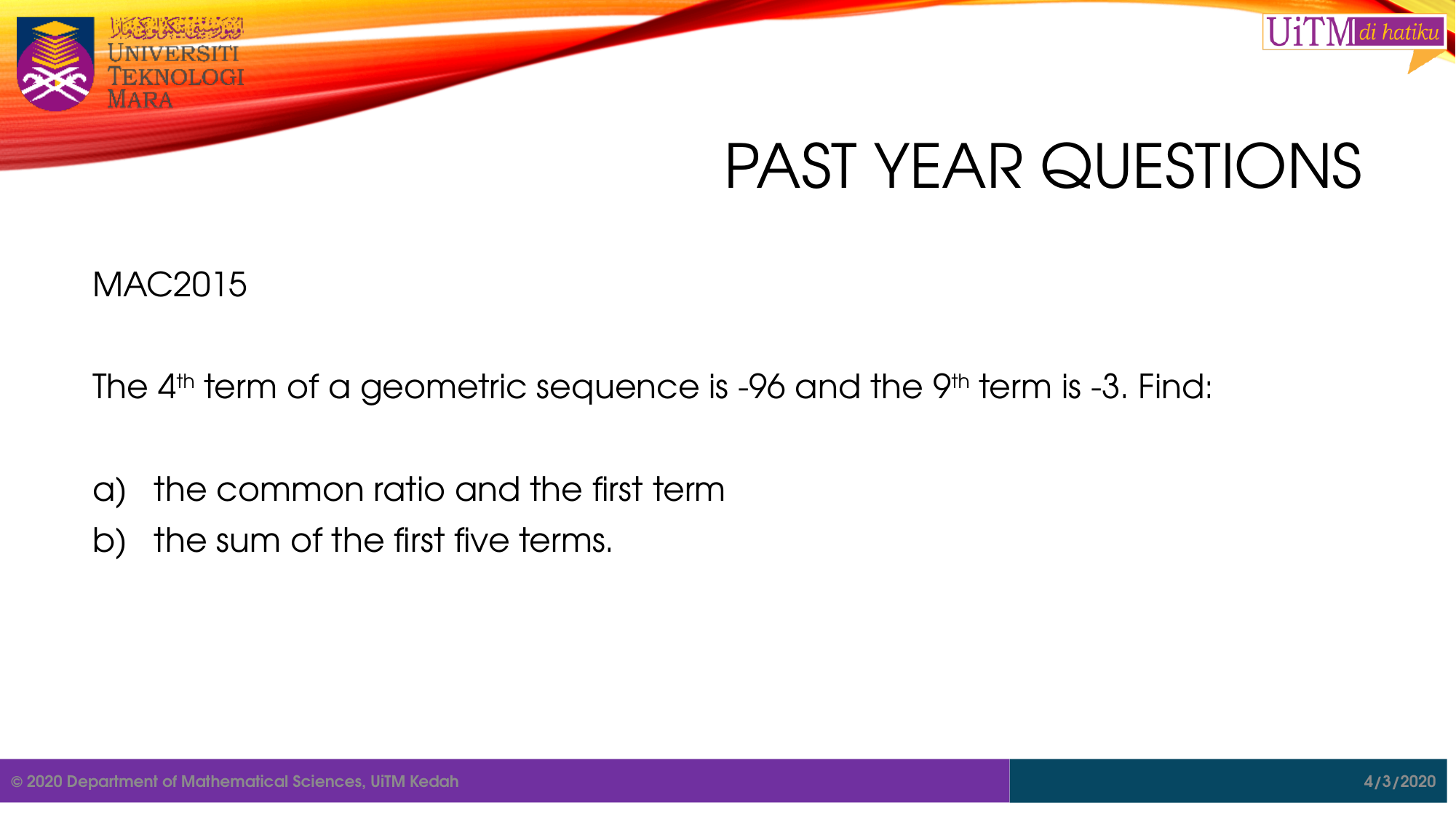

# PAST YEAR QUESTIONS
MAC2015

The 4th term of a geometric sequence is -96 and the 9th term is -3. Find:

the common ratio and the first term
the sum of the first five terms.